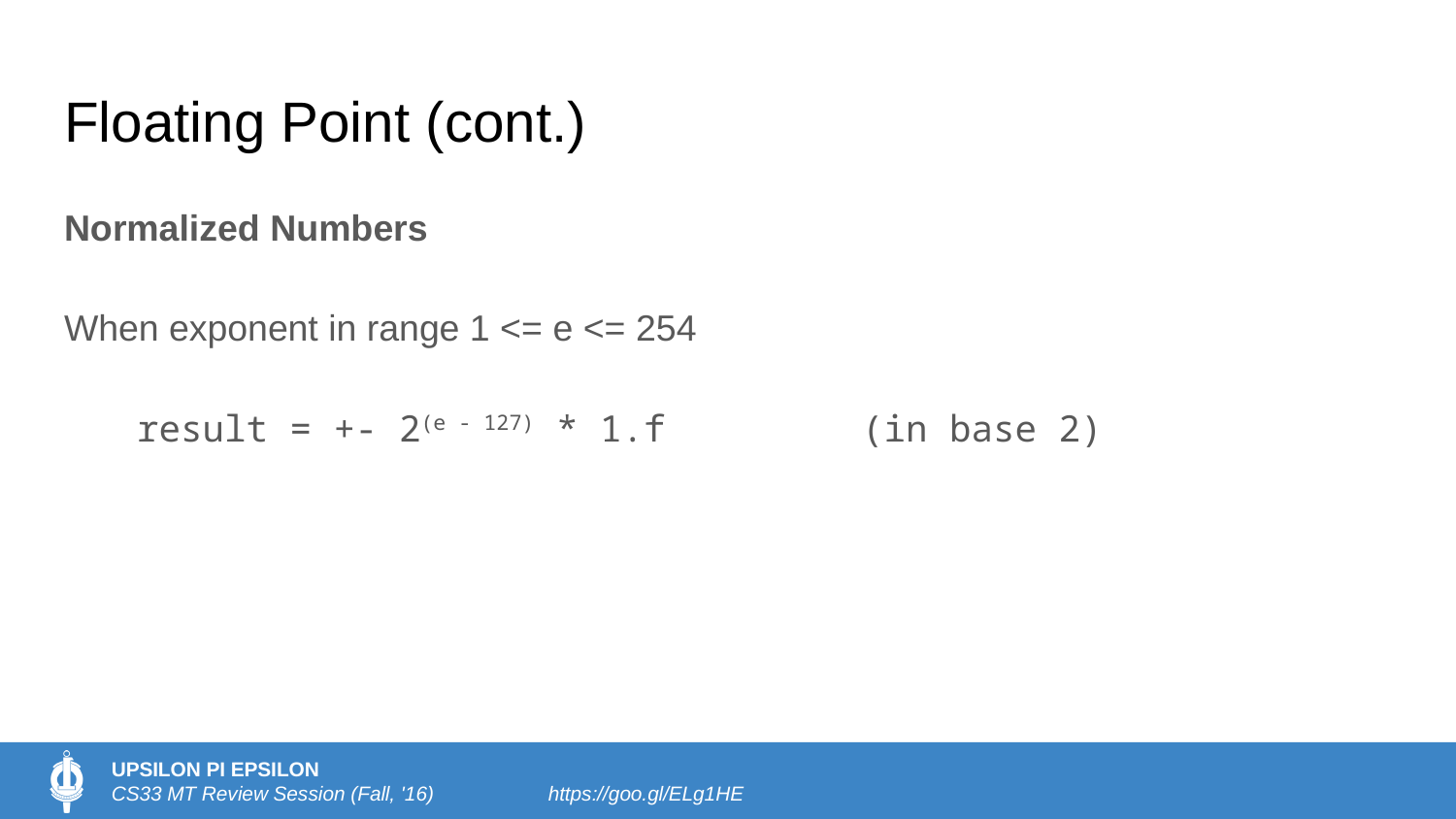

# Floating Point (cont.)
Normalized Numbers

When exponent in range 1 <= e <= 254

result = +- 2(e - 127) * 1.f         (in base 2)